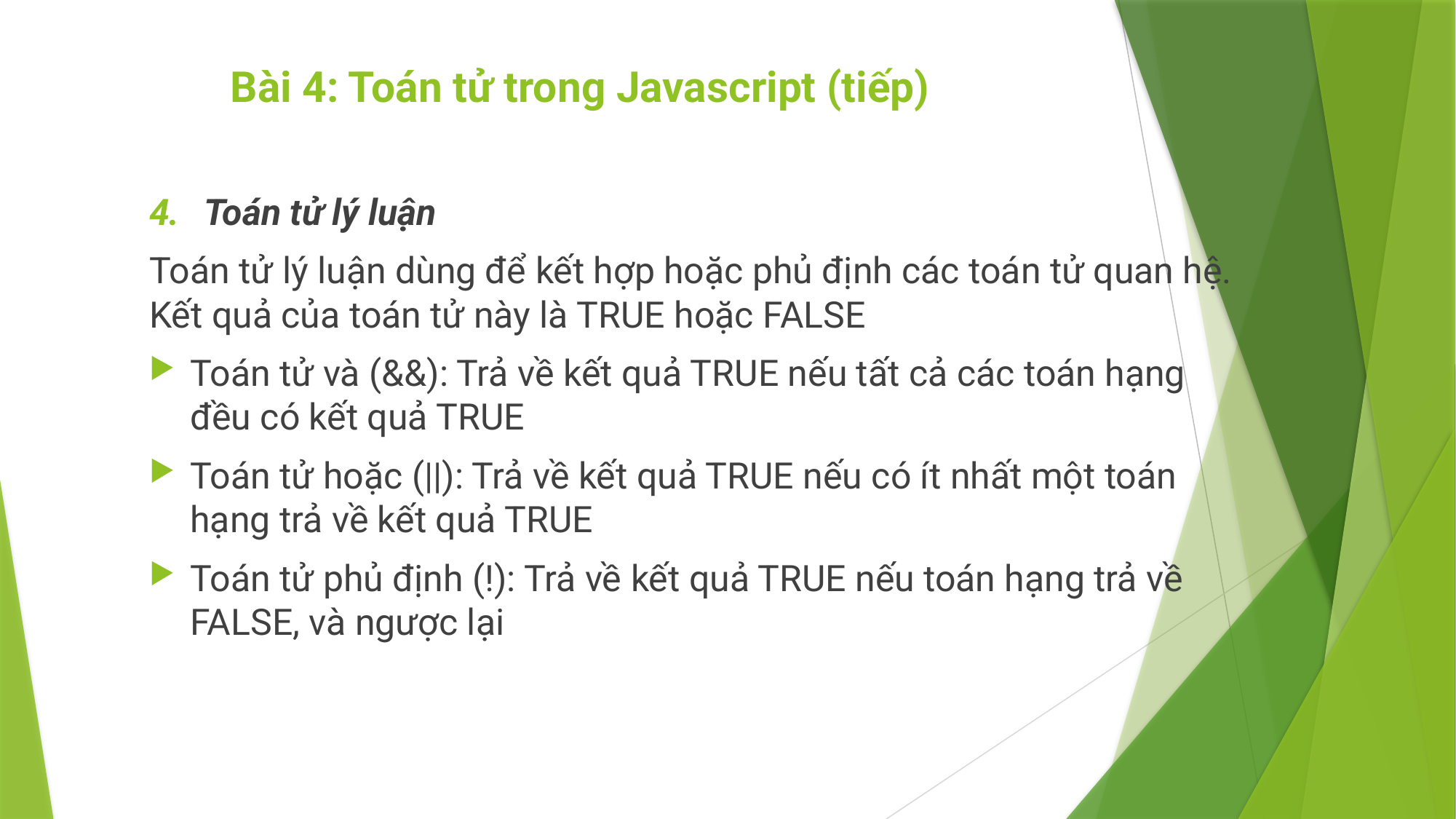

# Bài 4: Toán tử trong Javascript (tiếp)
Toán tử lý luận
Toán tử lý luận dùng để kết hợp hoặc phủ định các toán tử quan hệ. Kết quả của toán tử này là TRUE hoặc FALSE
Toán tử và (&&): Trả về kết quả TRUE nếu tất cả các toán hạng đều có kết quả TRUE
Toán tử hoặc (||): Trả về kết quả TRUE nếu có ít nhất một toán hạng trả về kết quả TRUE
Toán tử phủ định (!): Trả về kết quả TRUE nếu toán hạng trả về FALSE, và ngược lại